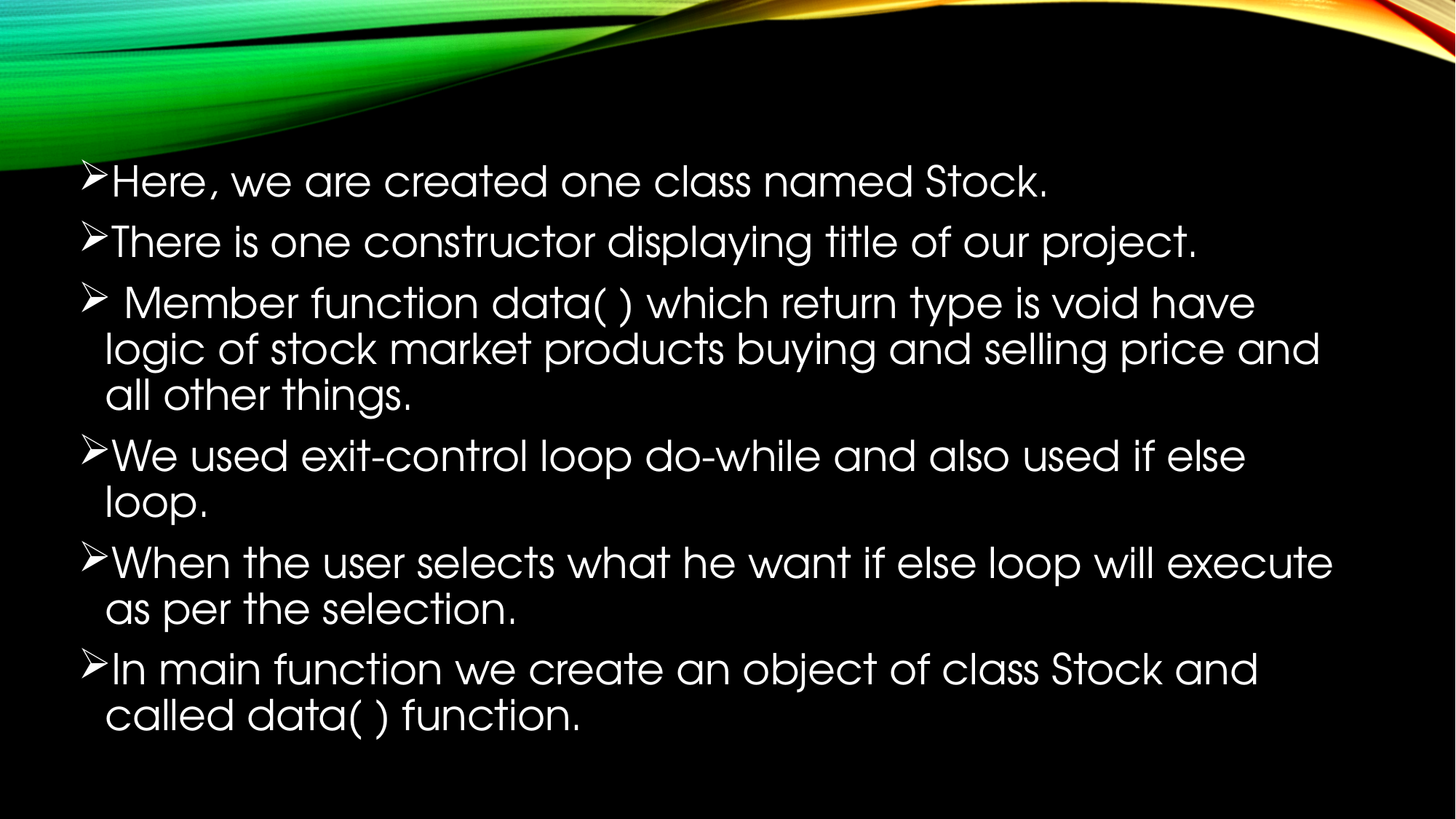

Here, we are created one class named Stock.
There is one constructor displaying title of our project.
 Member function data( ) which return type is void have logic of stock market products buying and selling price and all other things.
We used exit-control loop do-while and also used if else loop.
When the user selects what he want if else loop will execute as per the selection.
In main function we create an object of class Stock and called data( ) function.